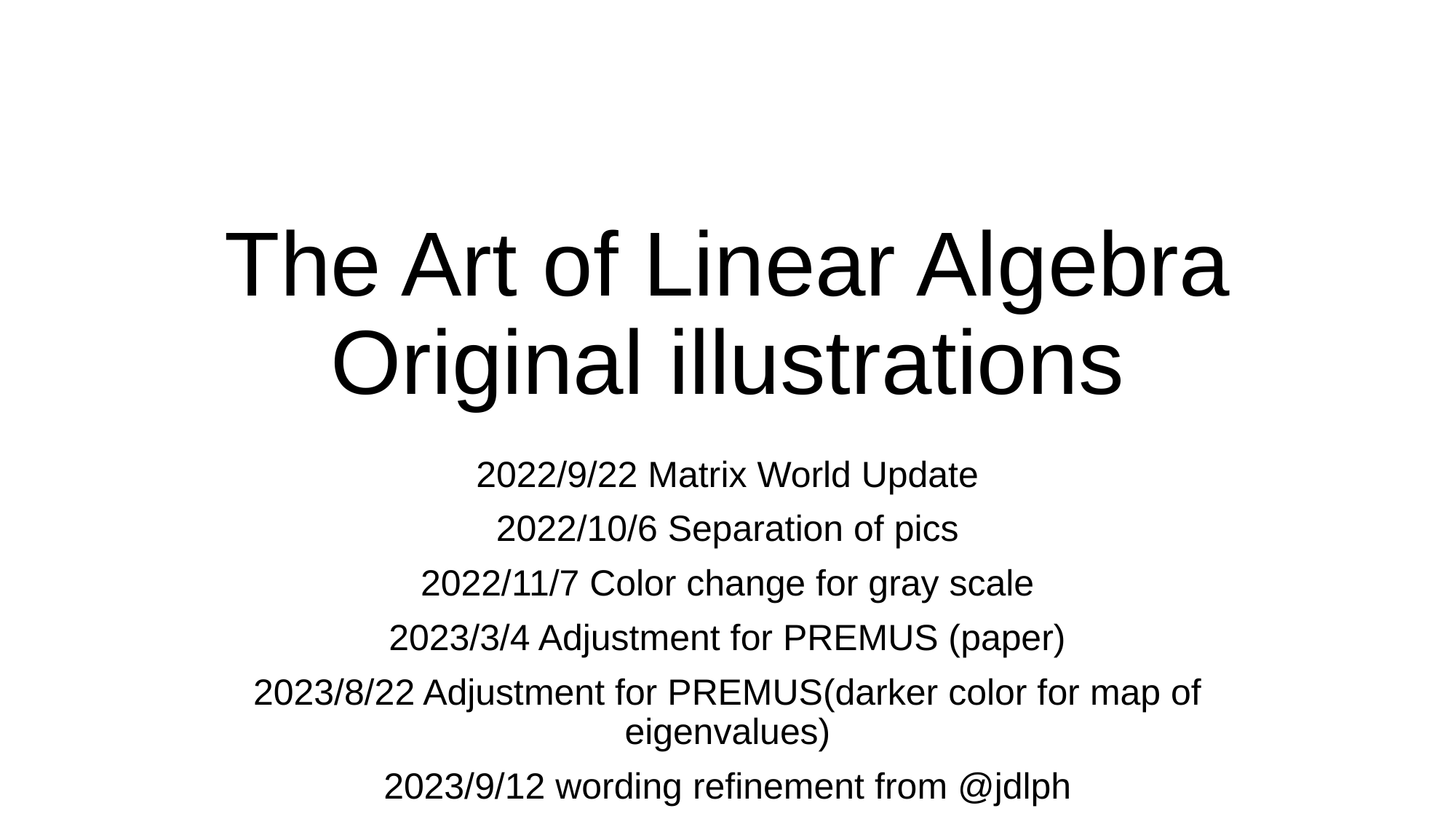

# The Art of Linear Algebra Original illustrations

2022/9/22 Matrix World Update
2022/10/6 Separation of pics
2022/11/7 Color change for gray scale
2023/3/4 Adjustment for PREMUS (paper)
2023/8/22 Adjustment for PREMUS(darker color for map of eigenvalues)
2023/9/12 wording refinement from @jdlph